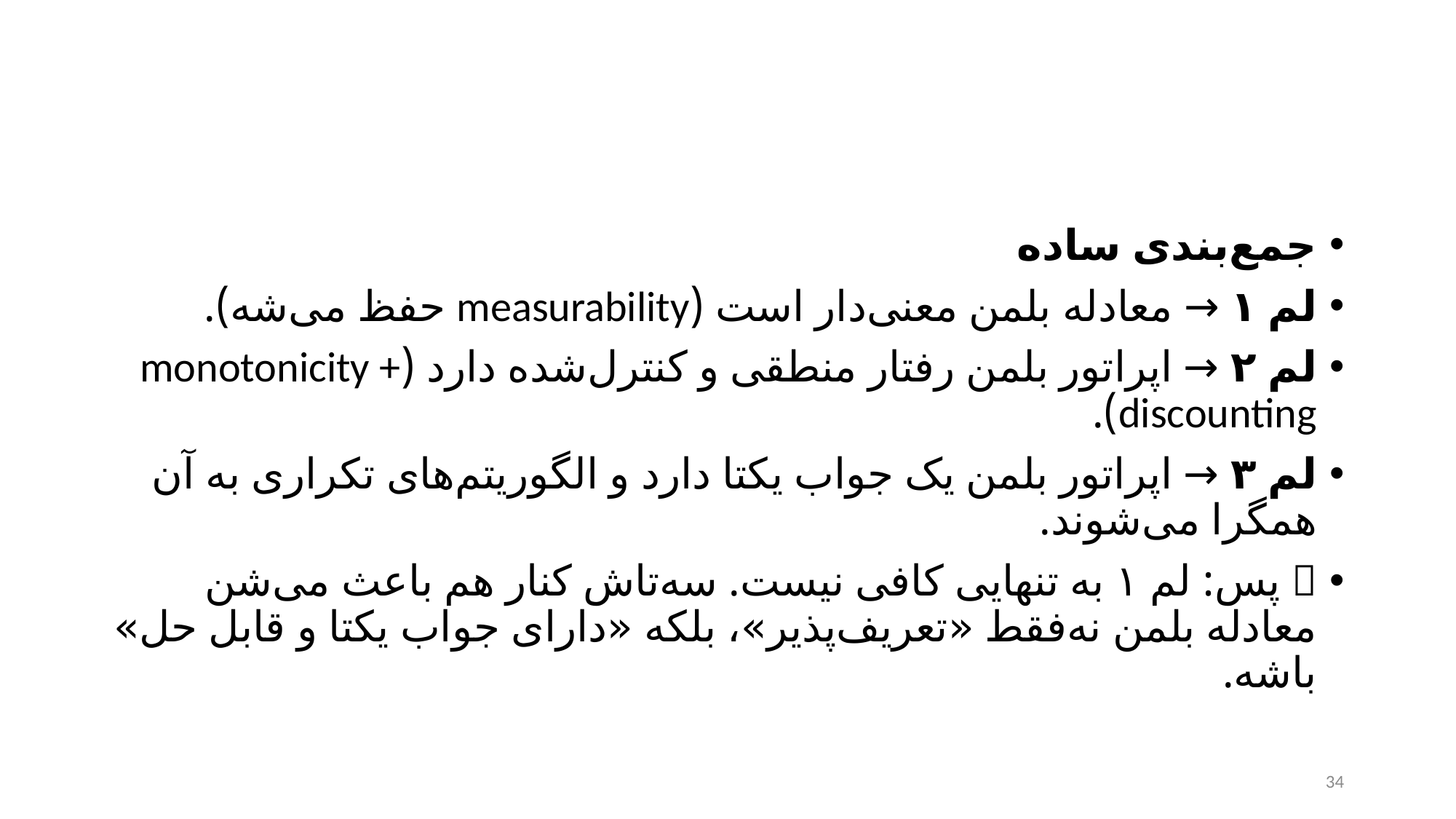

#
جمع‌بندی ساده
لم ۱ → معادله بلمن معنی‌دار است (measurability حفظ می‌شه).
لم ۲ → اپراتور بلمن رفتار منطقی و کنترل‌شده دارد (monotonicity + discounting).
لم ۳ → اپراتور بلمن یک جواب یکتا دارد و الگوریتم‌های تکراری به آن همگرا می‌شوند.
📌 پس: لم ۱ به تنهایی کافی نیست. سه‌تاش کنار هم باعث می‌شن معادله بلمن نه‌فقط «تعریف‌پذیر»، بلکه «دارای جواب یکتا و قابل حل» باشه.

34